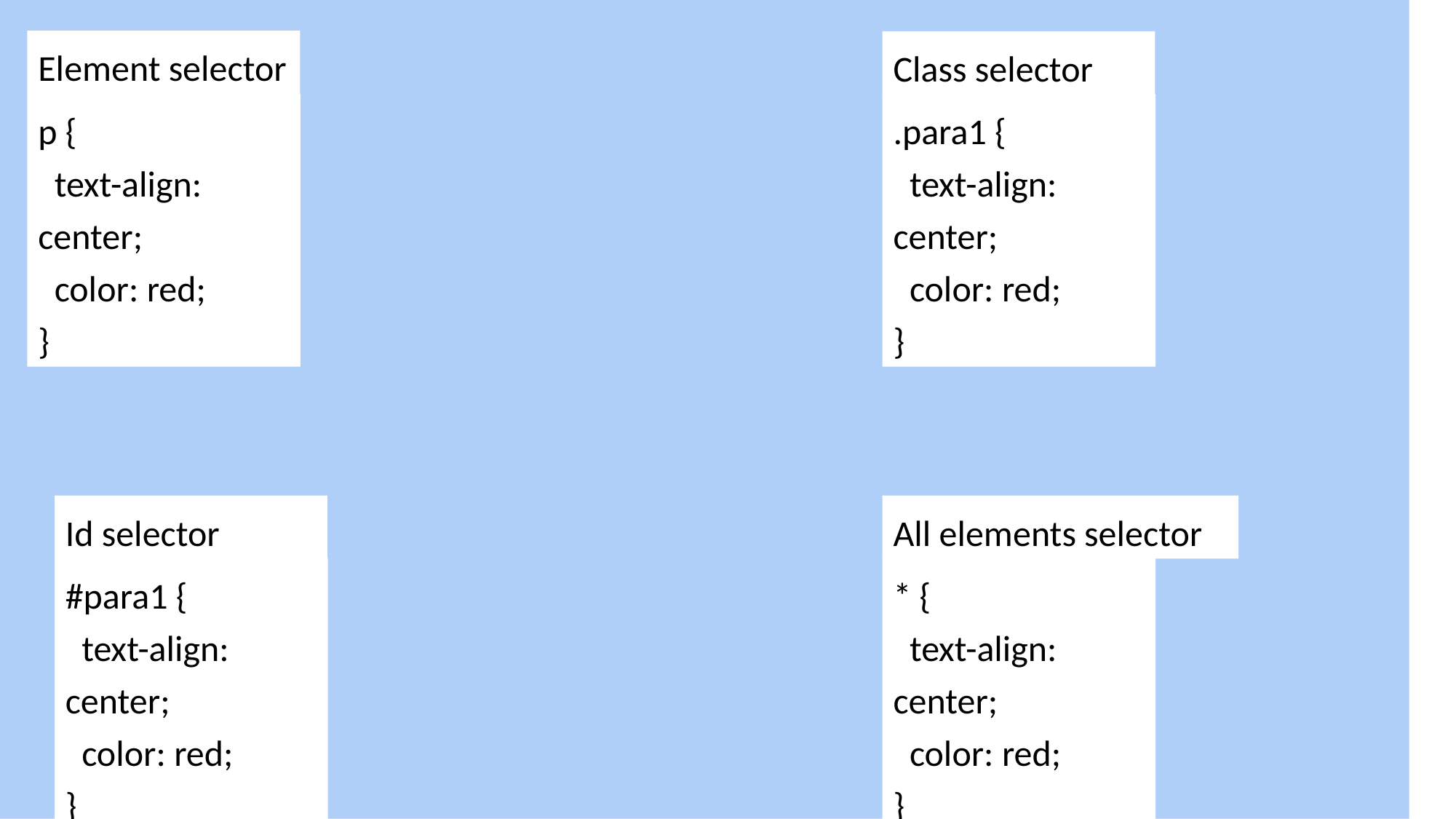

Element selector
Class selector
p {
  text-align: center;
  color: red;
}
.para1 {
  text-align: center;
  color: red;
}
Id selector
All elements selector
#para1 {
  text-align: center;
  color: red;
}
* {
  text-align: center;
  color: red;
}